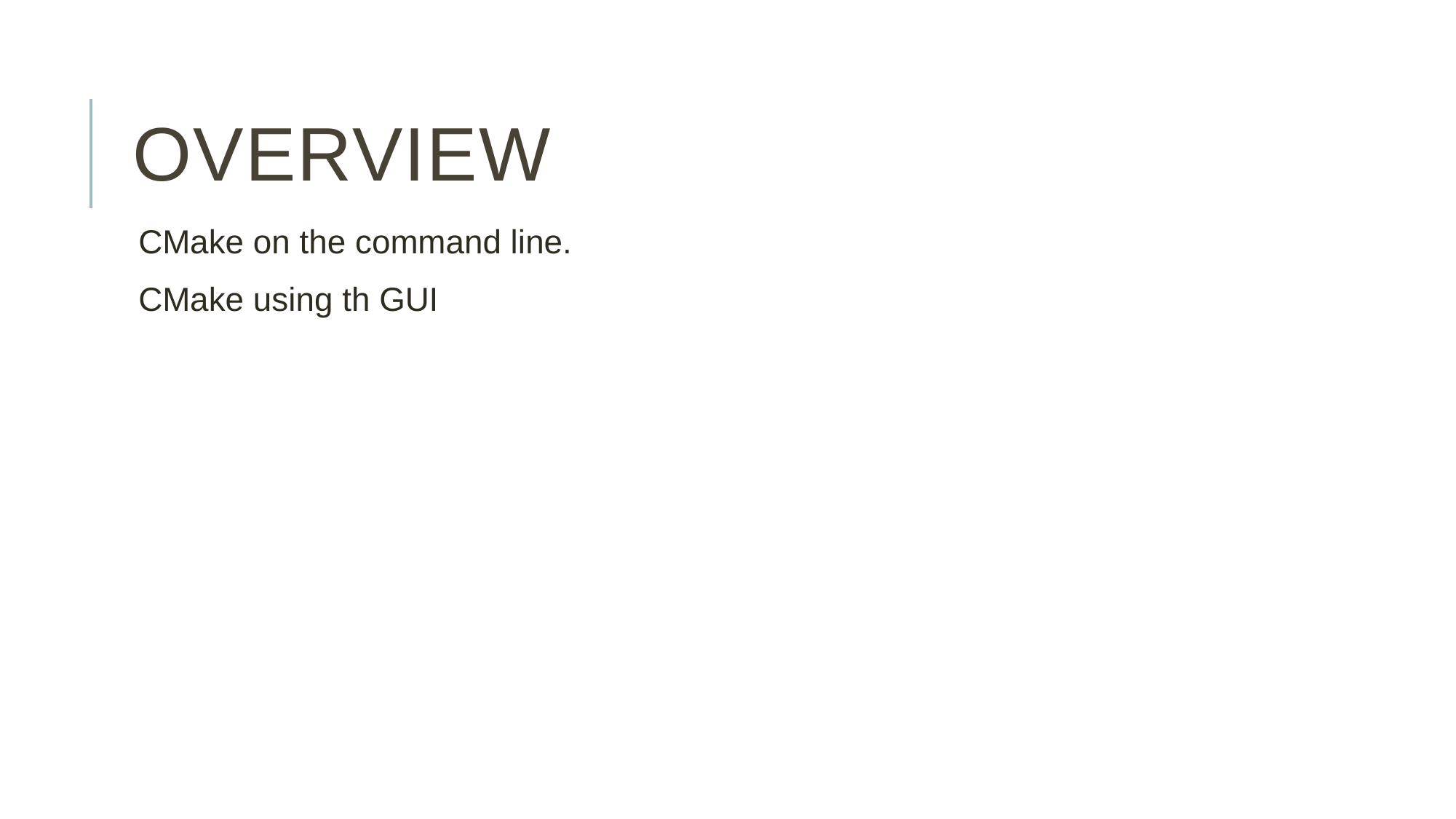

# Overview
CMake on the command line.
CMake using th GUI